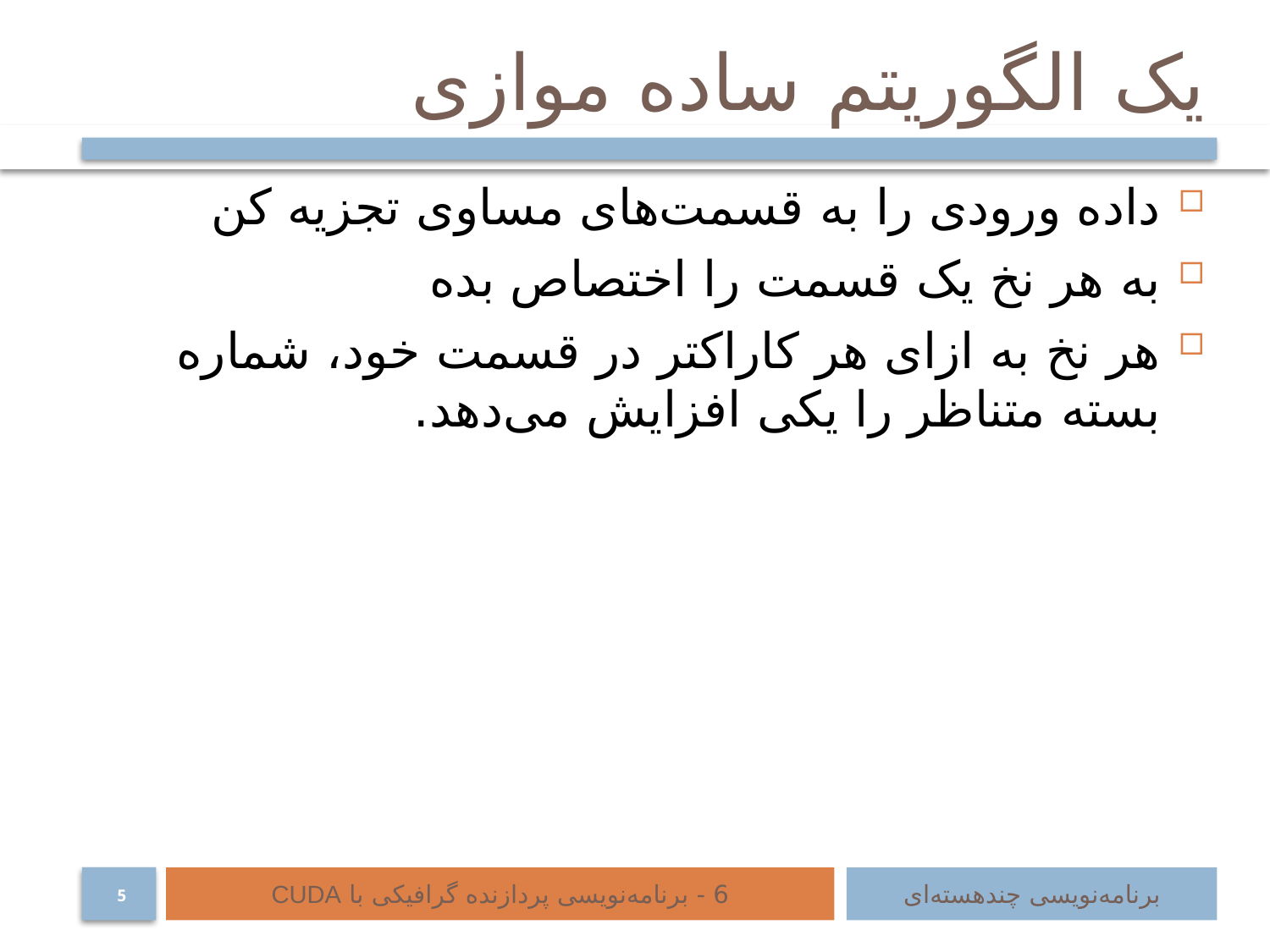

# یک الگوریتم ساده موازی
داده ورودی را به قسمت‌های مساوی تجزیه کن
به هر نخ یک قسمت را اختصاص بده
هر نخ به ازای هر کاراکتر در قسمت خود، شماره بسته متناظر را یکی افزایش می‌دهد.

6 - برنامه‌نویسی پردازنده گرافیکی با CUDA
برنامه‌نویسی چند‌هسته‌ای
5